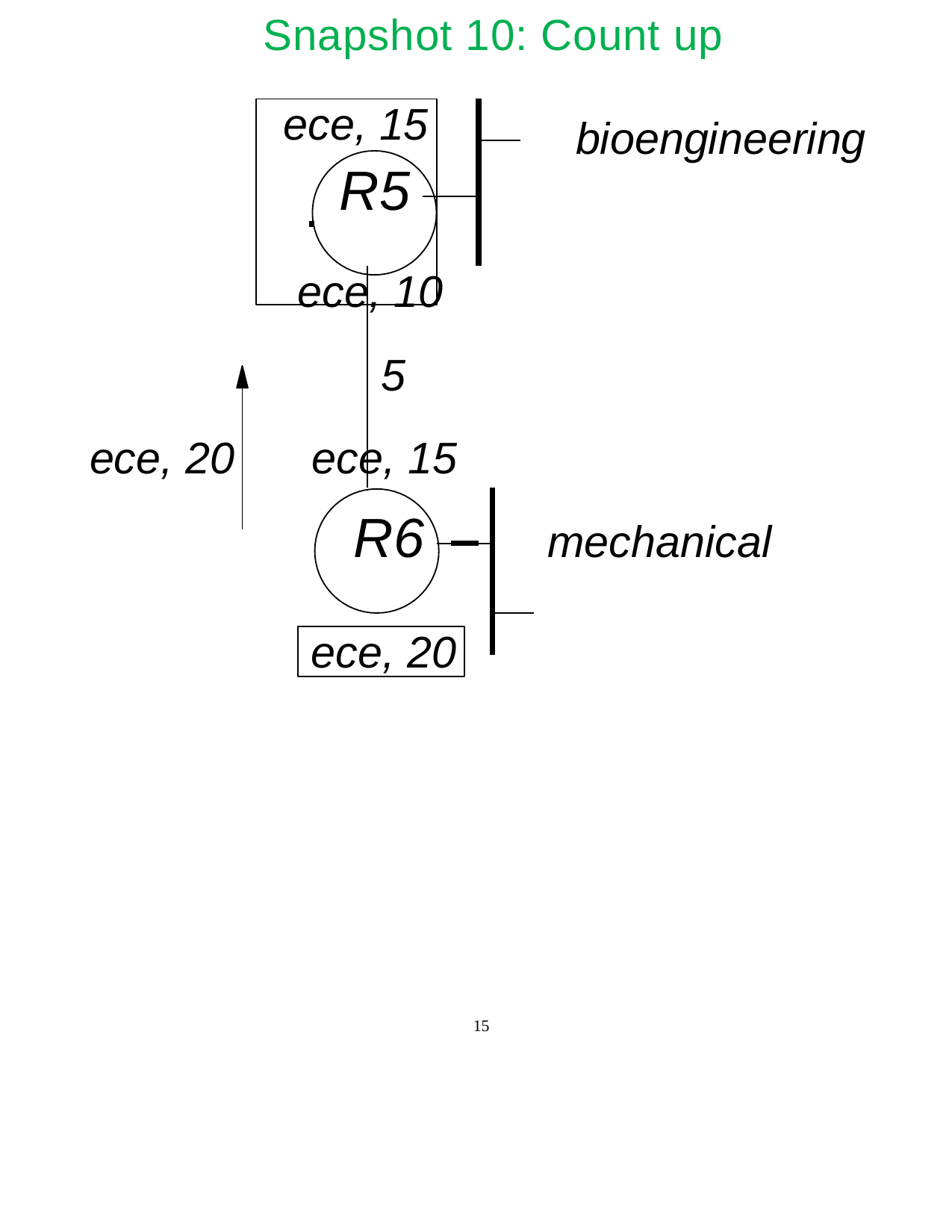

Snapshot 10: Count up
# ece, 15
bioengineering
R5
ece, 10
5
ece, 20
ece, 15
R6
mechanical
ece, 20
15